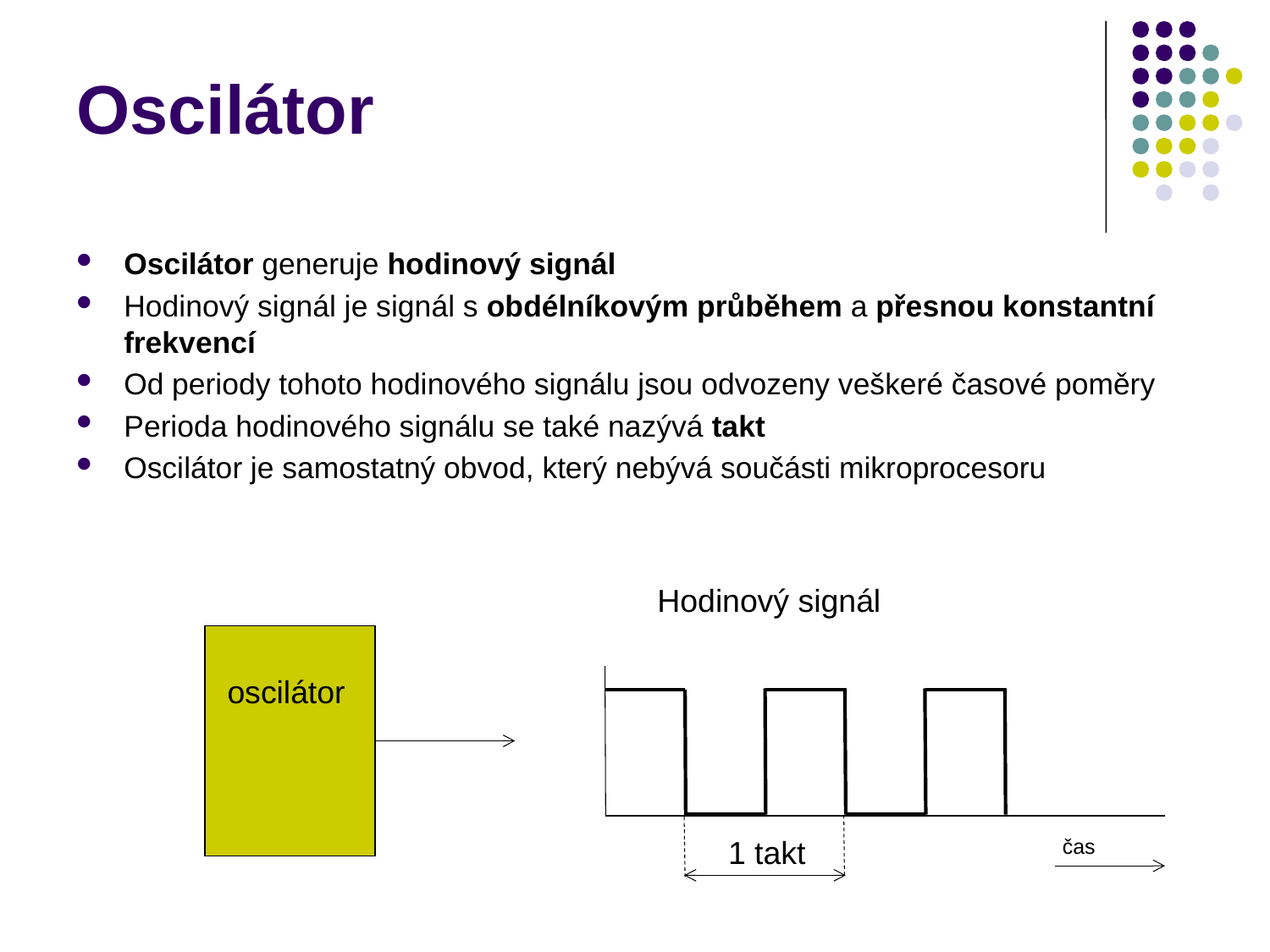

Oscilátor
Oscilátor generuje hodinový signál
Hodinový signál je signál s obdélníkovým průběhem a přesnou konstantní frekvencí
Od periody tohoto hodinového signálu jsou odvozeny veškeré časové poměry
Perioda hodinového signálu se také nazývá takt
Oscilátor je samostatný obvod, který nebývá součásti mikroprocesoru

Hodinový signál

oscilátor
1 takt
čas